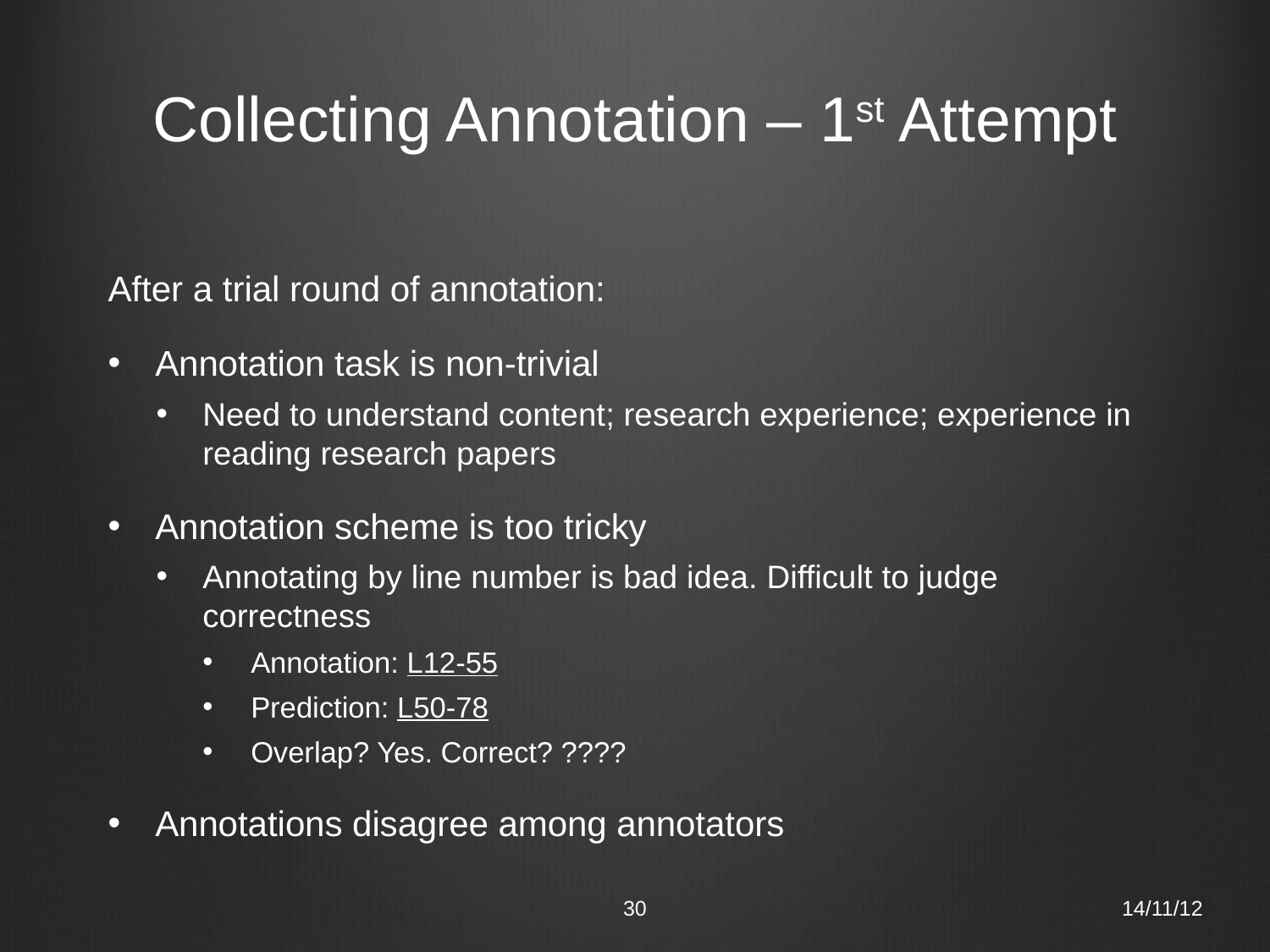

# Collecting Annotation – 1st Attempt
After a trial round of annotation:
Annotation task is non-trivial
Need to understand content; research experience; experience in reading research papers
Annotation scheme is too tricky
Annotating by line number is bad idea. Difficult to judge correctness
Annotation: L12-55
Prediction: L50-78
Overlap? Yes. Correct? ????
Annotations disagree among annotators
30
14/11/12